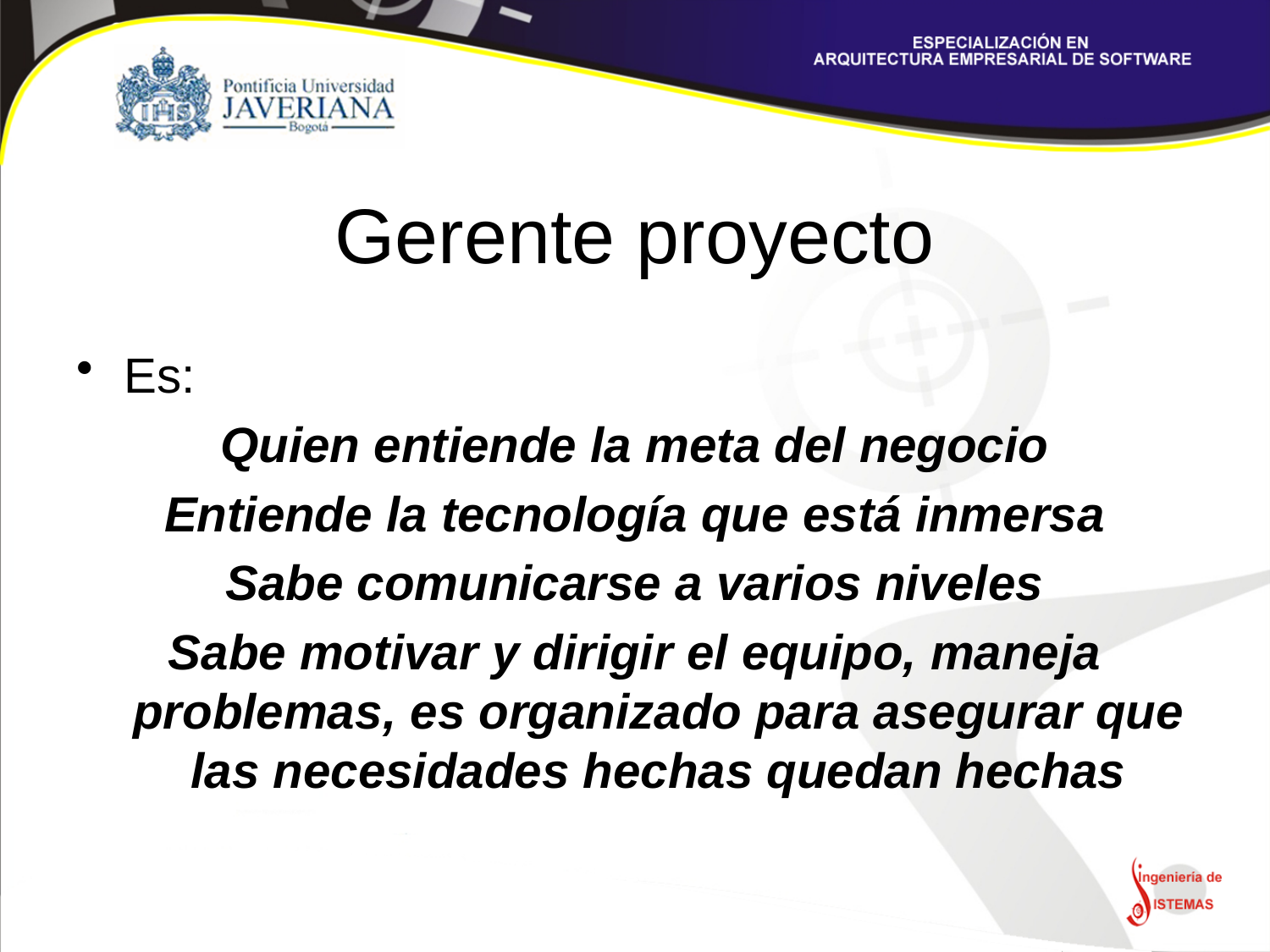

# Gerente proyecto
Es:
Quien entiende la meta del negocio
Entiende la tecnología que está inmersa
Sabe comunicarse a varios niveles
Sabe motivar y dirigir el equipo, maneja problemas, es organizado para asegurar que las necesidades hechas quedan hechas